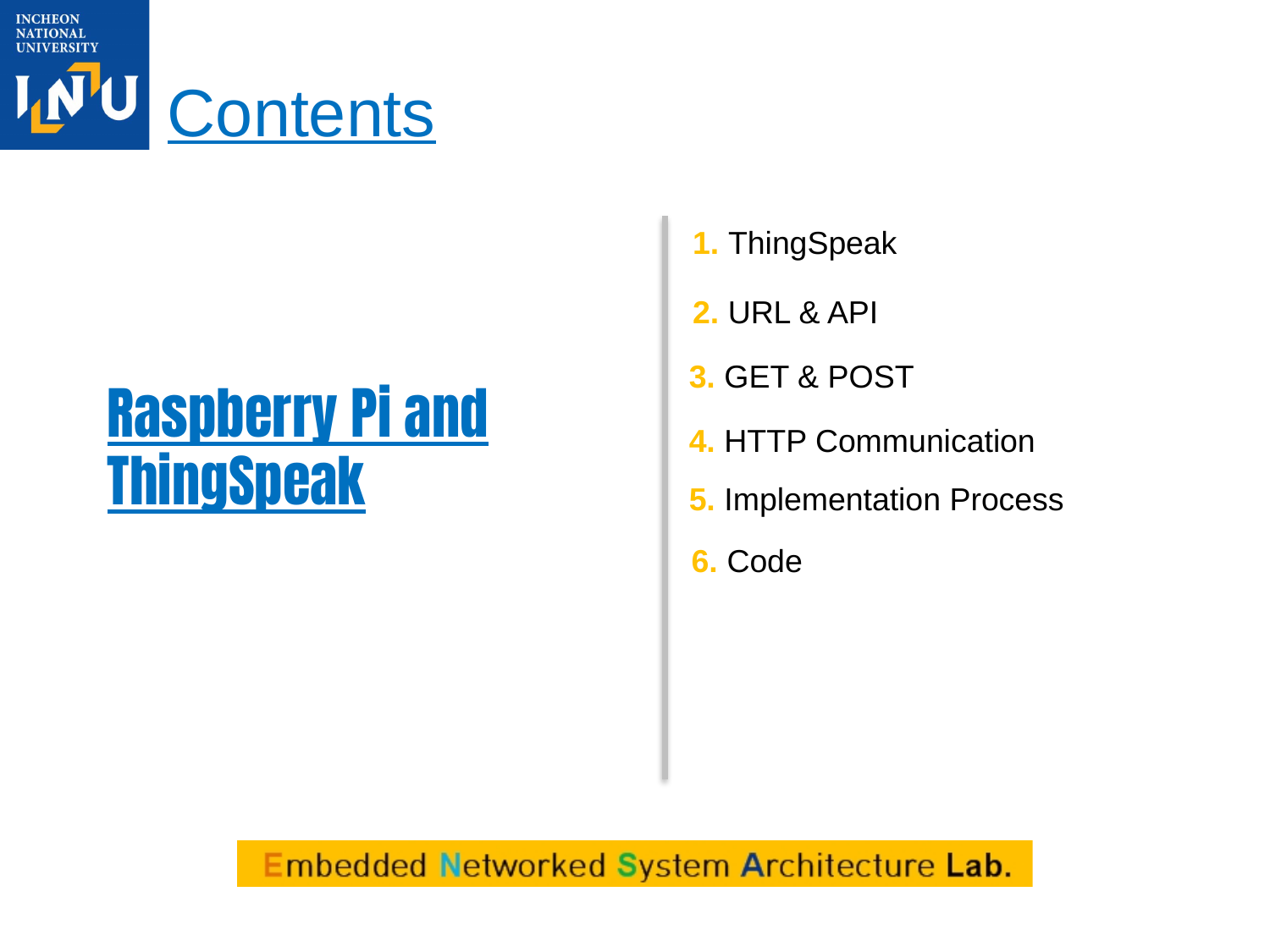

# Contents
1. ThingSpeak
2. URL & API
3. GET & POST
Raspberry Pi and ThingSpeak
4. HTTP Communication
5. Implementation Process
6. Code